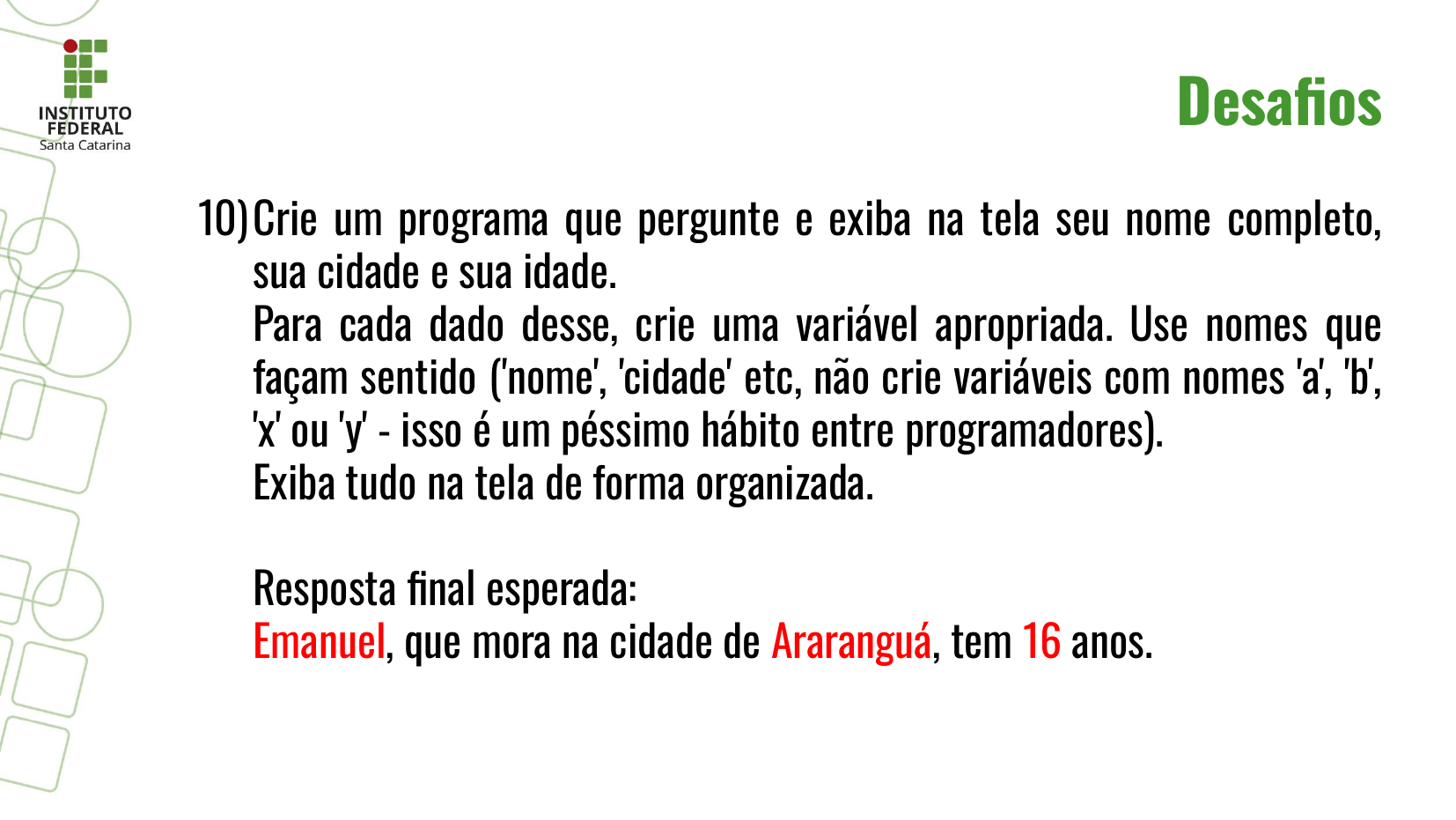

Desafios
Crie um programa que pergunte e exiba na tela seu nome completo, sua cidade e sua idade.
Para cada dado desse, crie uma variável apropriada. Use nomes que façam sentido ('nome', 'cidade' etc, não crie variáveis com nomes 'a', 'b', 'x' ou 'y' - isso é um péssimo hábito entre programadores).
Exiba tudo na tela de forma organizada.

Resposta final esperada:
Emanuel, que mora na cidade de Araranguá, tem 16 anos.